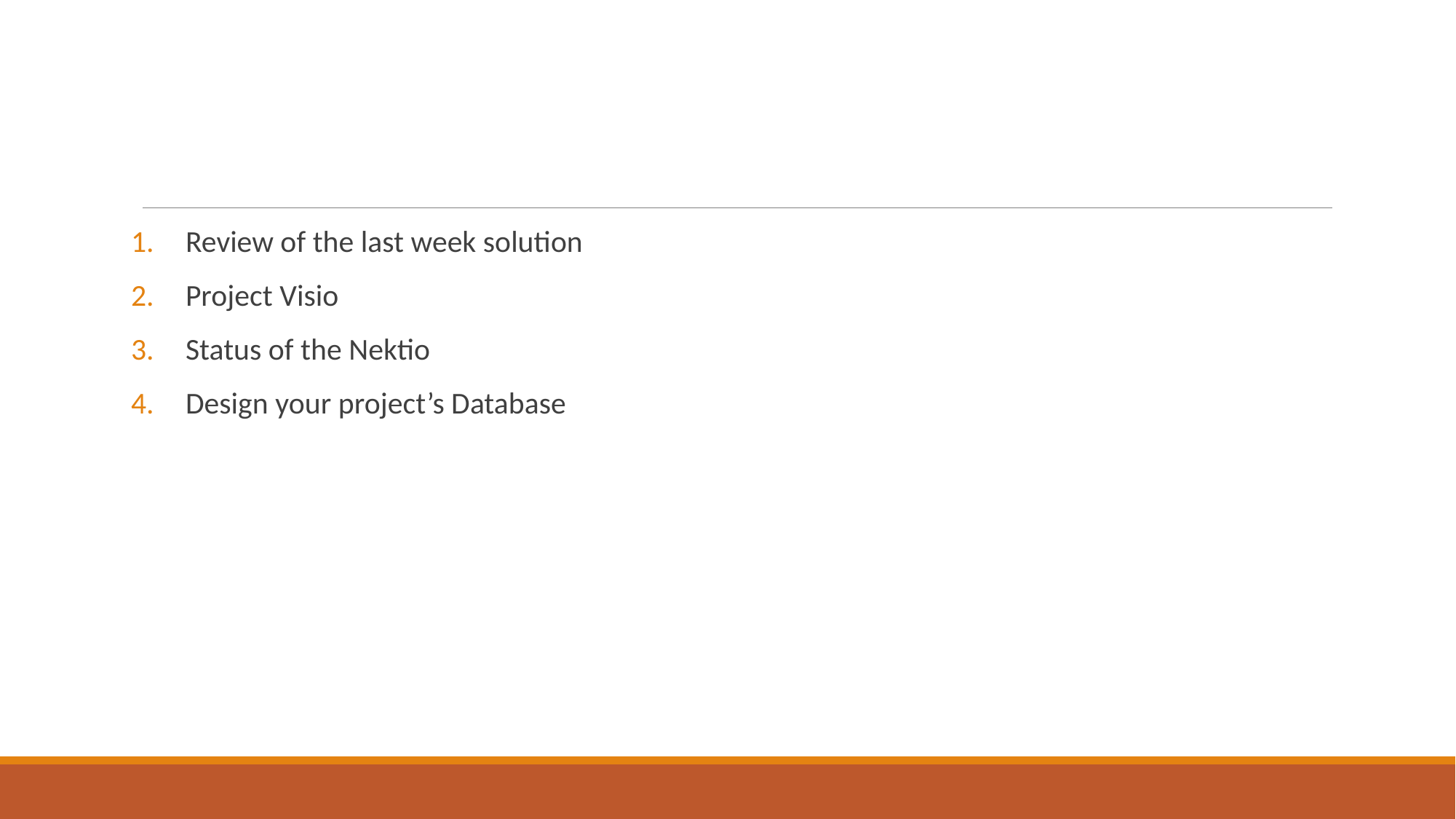

#
Review of the last week solution
Project Visio
Status of the Nektio
Design your project’s Database